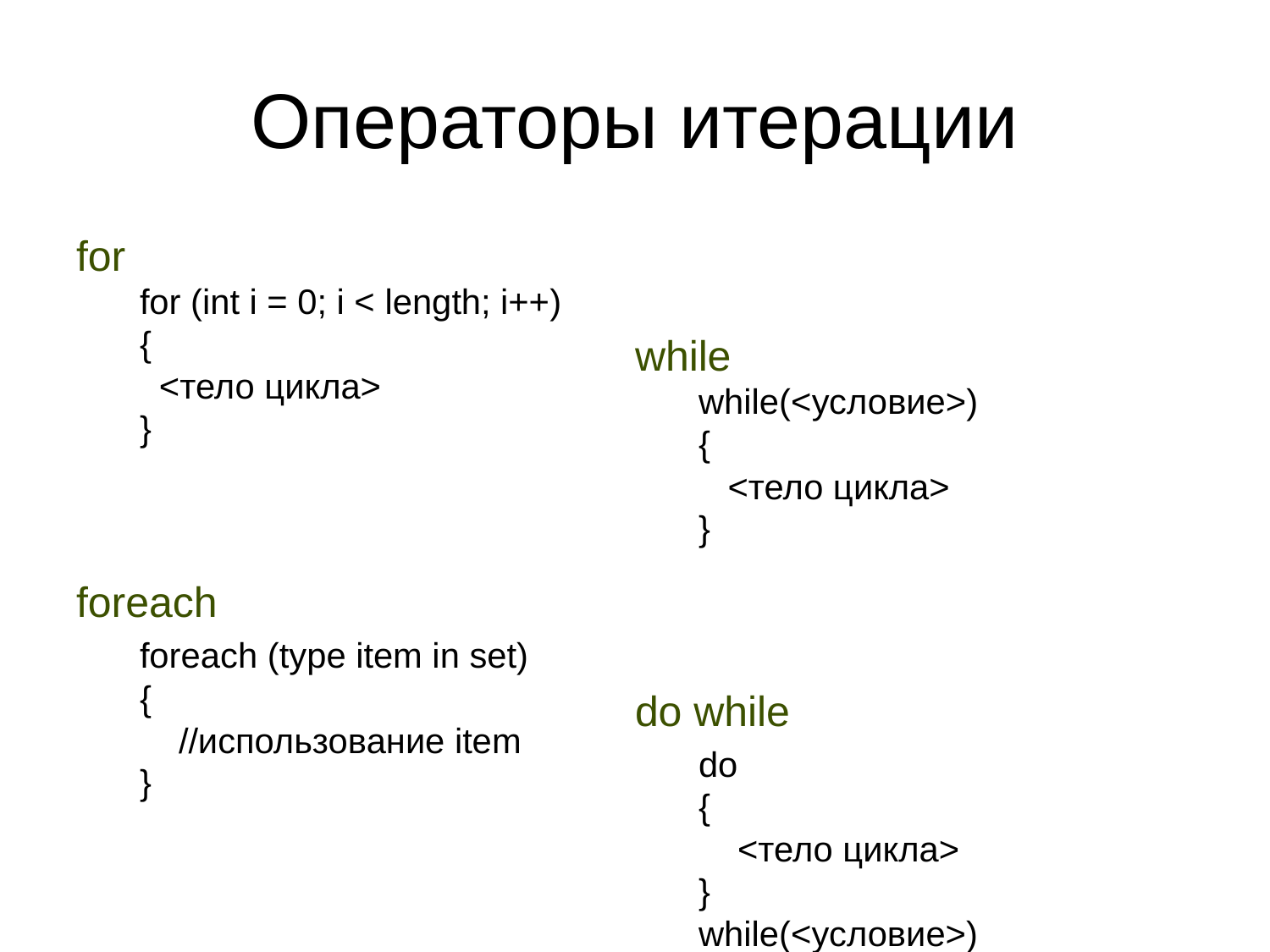

# Операторы итерации
for
for (int i = 0; i < length; i++)
{
  <тело цикла>
}

foreach
foreach (type item in set)
{
    //использование item
}

while
while(<условие>)
{
   <тело цикла>
}

do while
do
{
    <тело цикла>
}
while(<условие>)